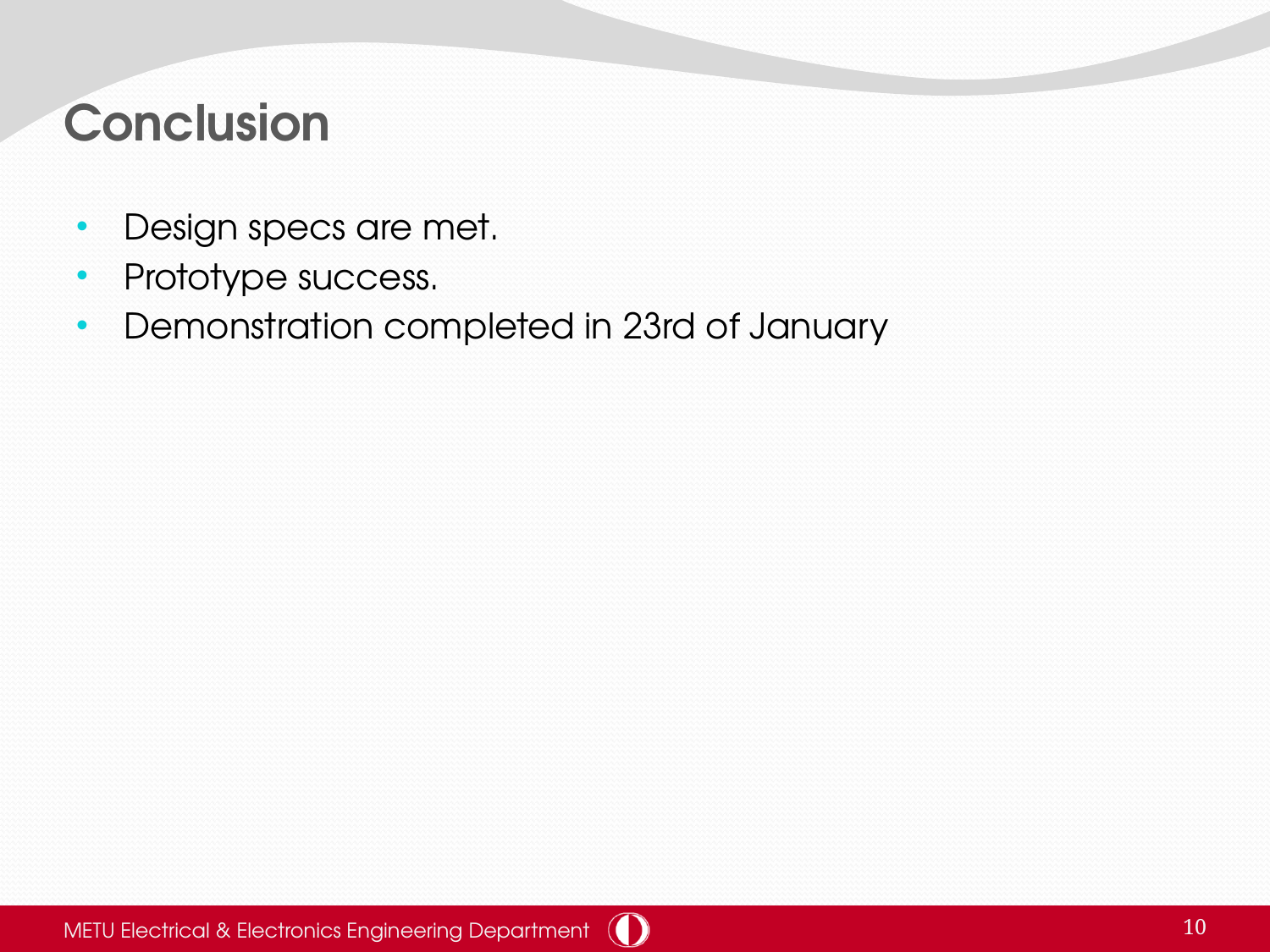

# Conclusion
Design specs are met.
Prototype success.
Demonstration completed in 23rd of January

METU Electrical & Electronics Engineering Department
10